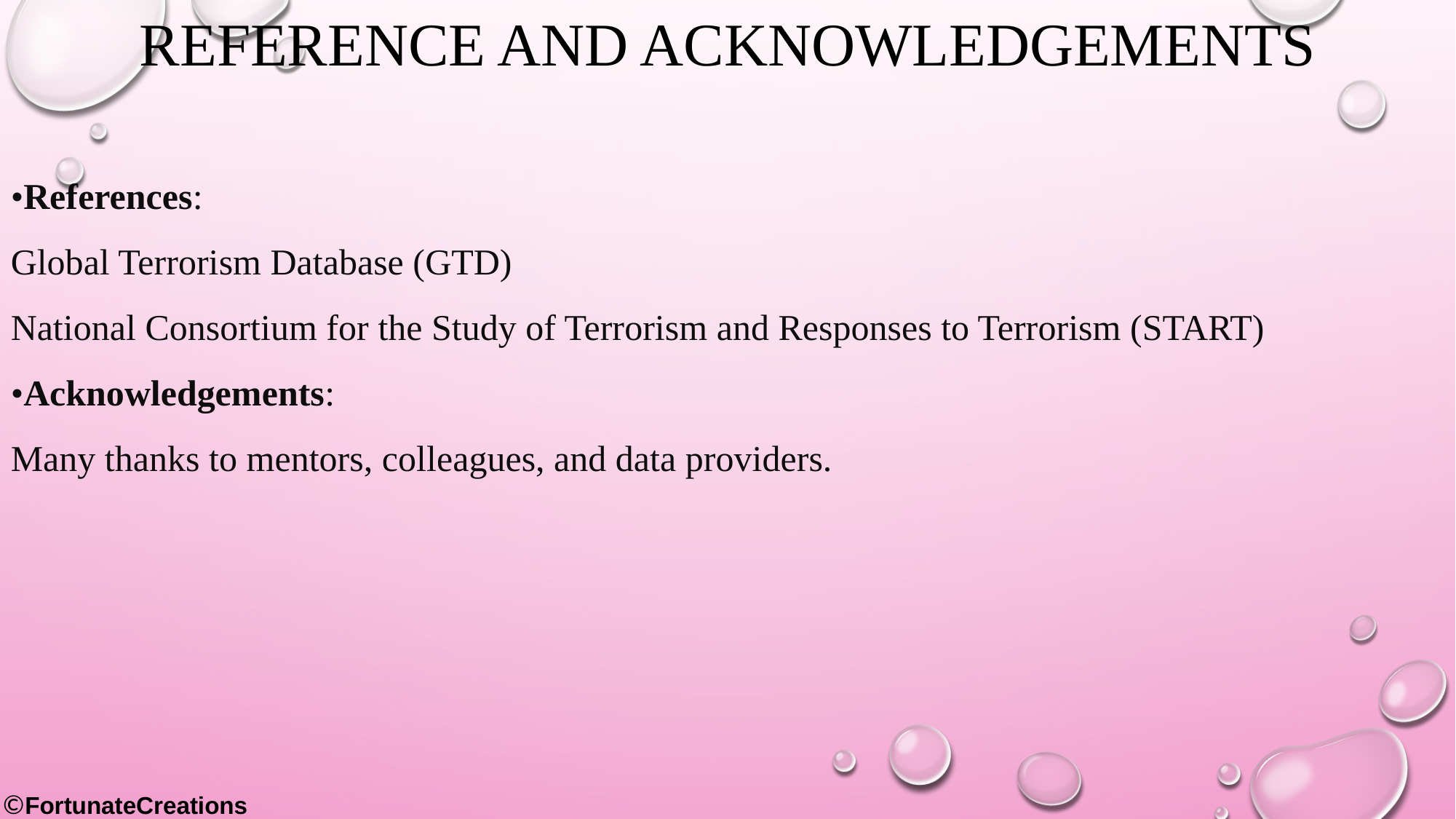

REFERENCE AND ACKNOWLEDGEMENTS

•References:
Global Terrorism Database (GTD)
National Consortium for the Study of Terrorism and Responses to Terrorism (START)
•Acknowledgements:
Many thanks to mentors, colleagues, and data providers.

©FortunateCreations